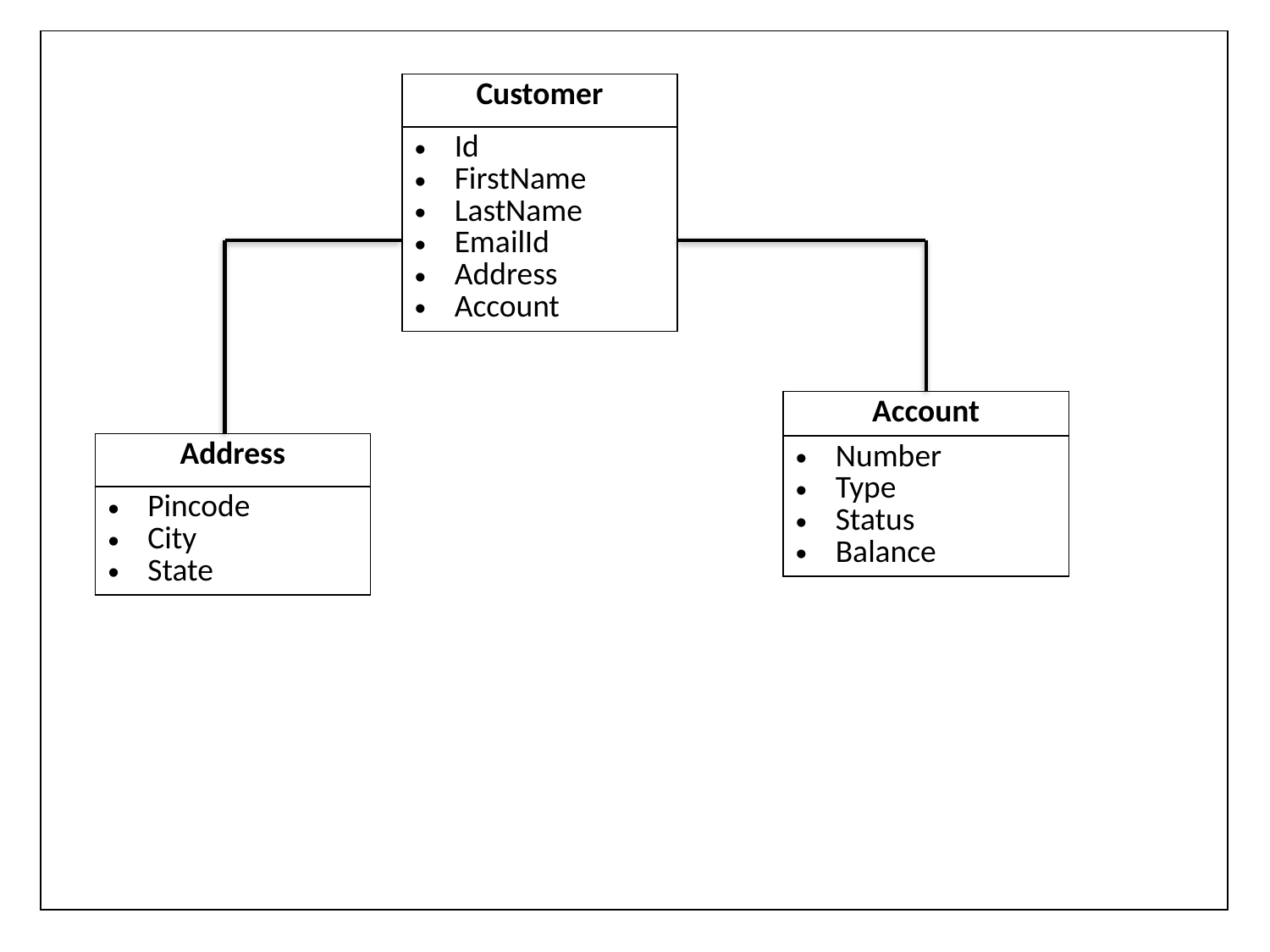

|  |
| --- |
| Customer |
| --- |
| Id FirstName LastName EmailId Address Account |
| Account |
| --- |
| Number Type Status Balance |
| Address |
| --- |
| Pincode City State |